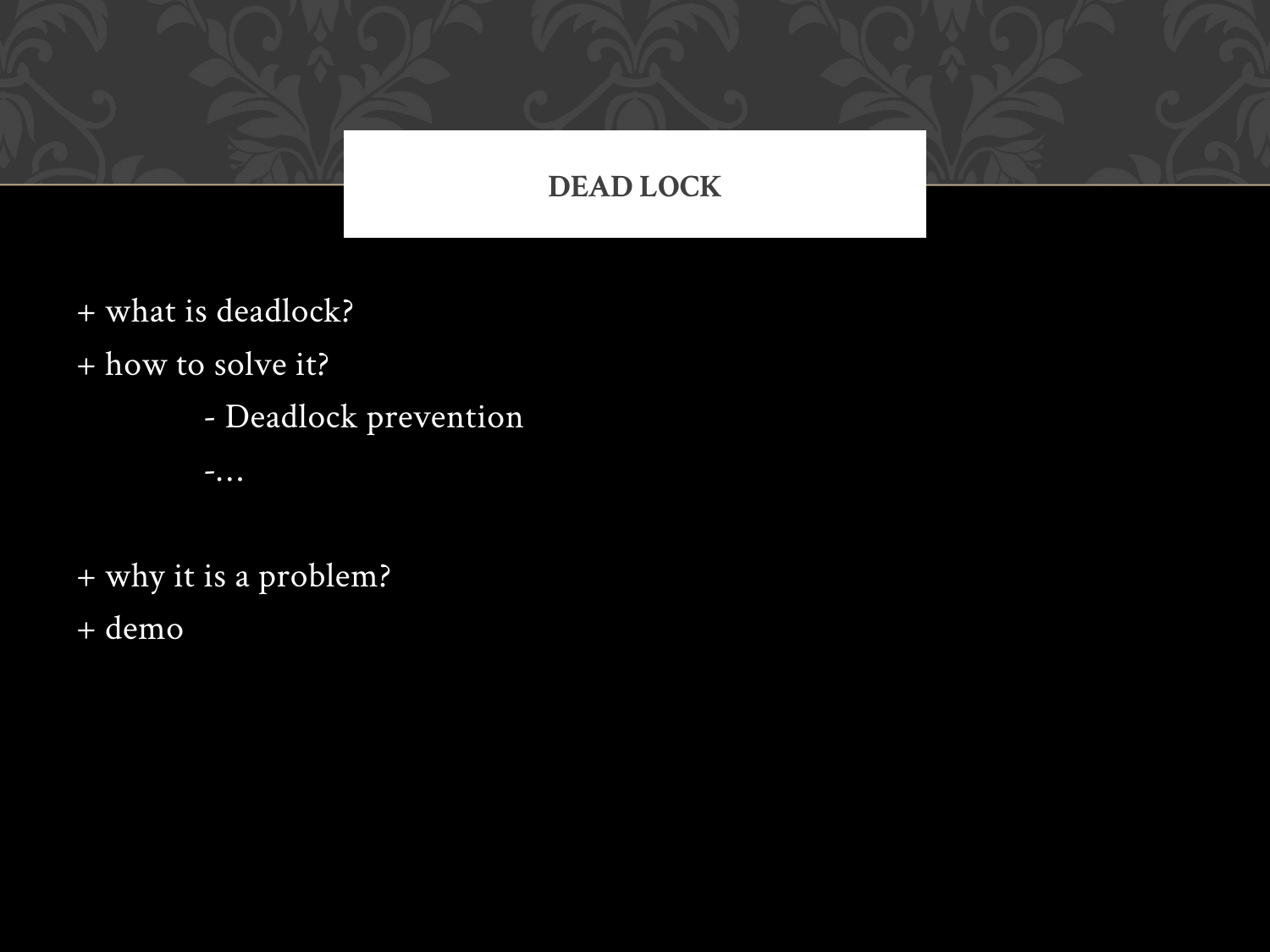

# Dead lock
+ what is deadlock?
+ how to solve it?
	- Deadlock prevention
	-…

+ why it is a problem?
+ demo